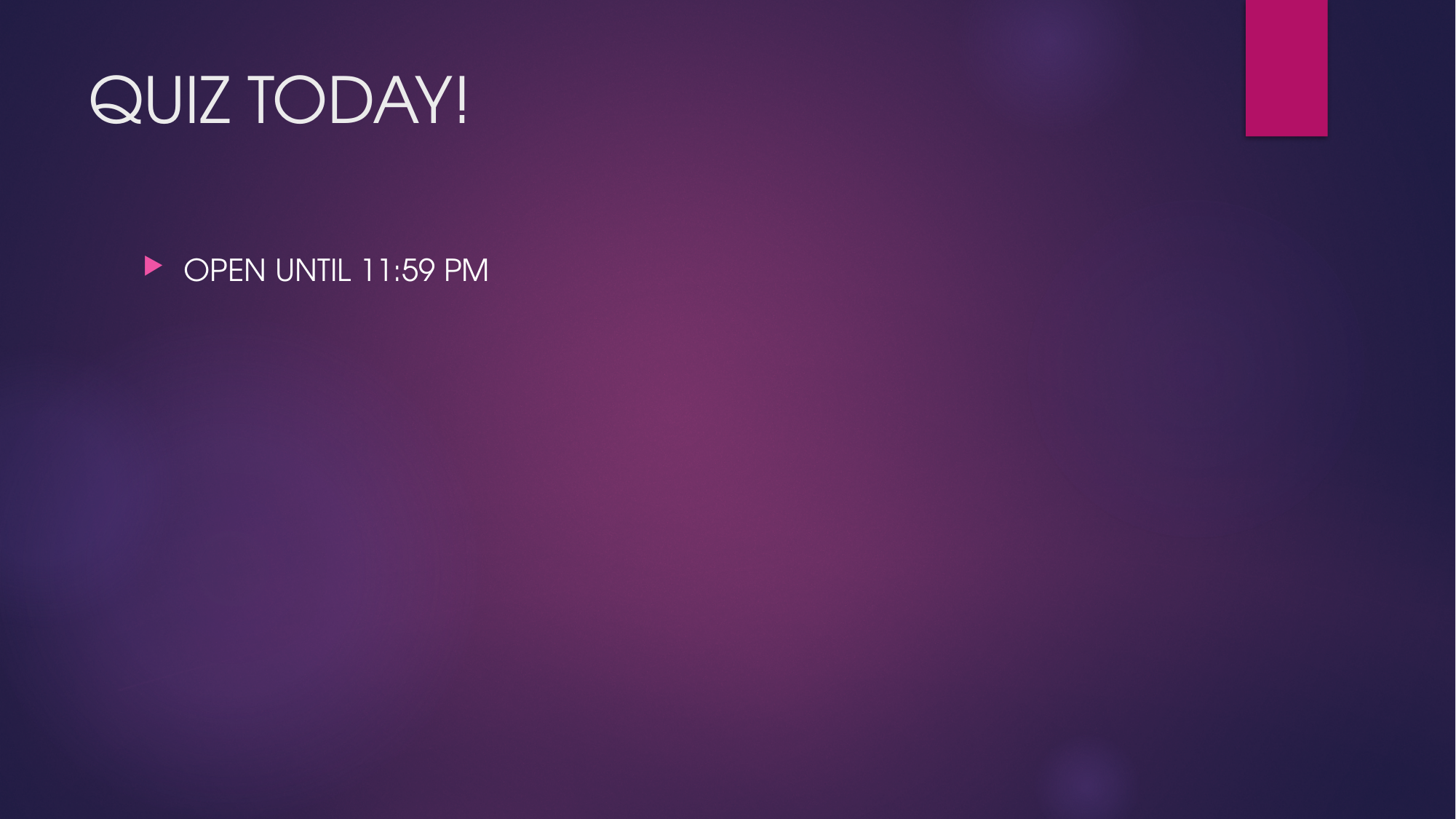

# QUIZ TODAY!
OPEN UNTIL 11:59 PM